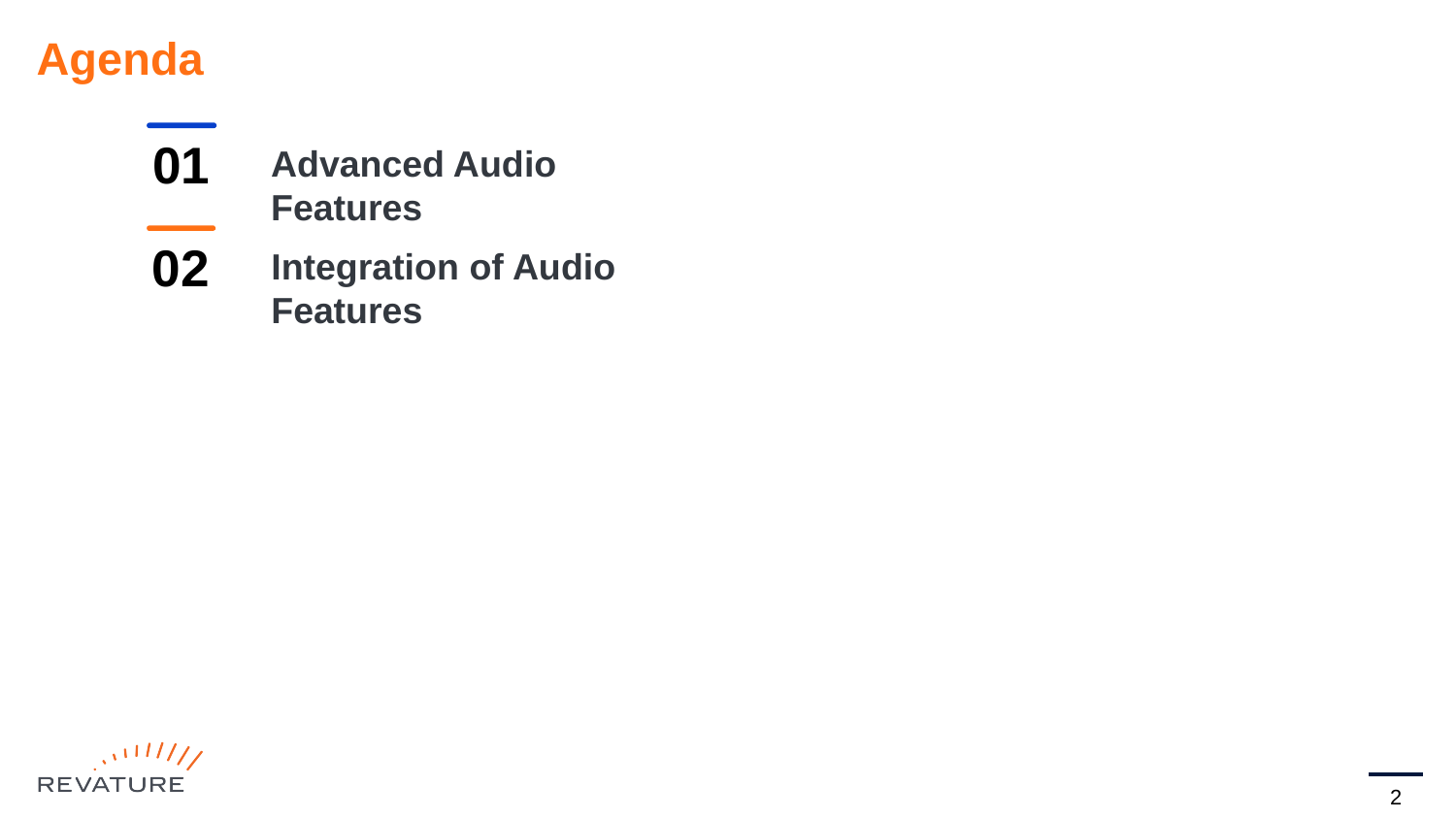

# Agenda

01
Advanced Audio Features

02
Integration of Audio Features